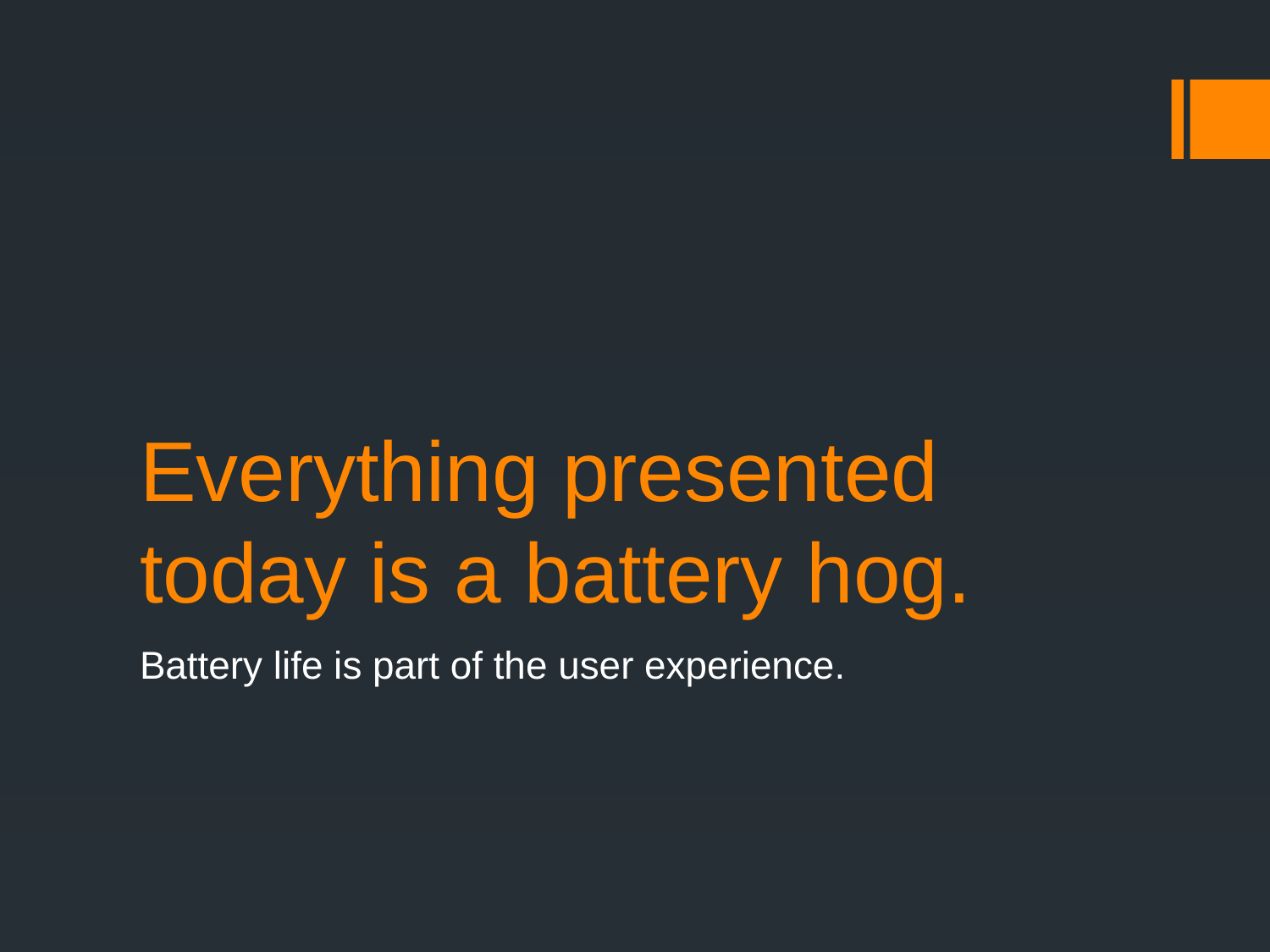

# Everything presented today is a battery hog.
Battery life is part of the user experience.